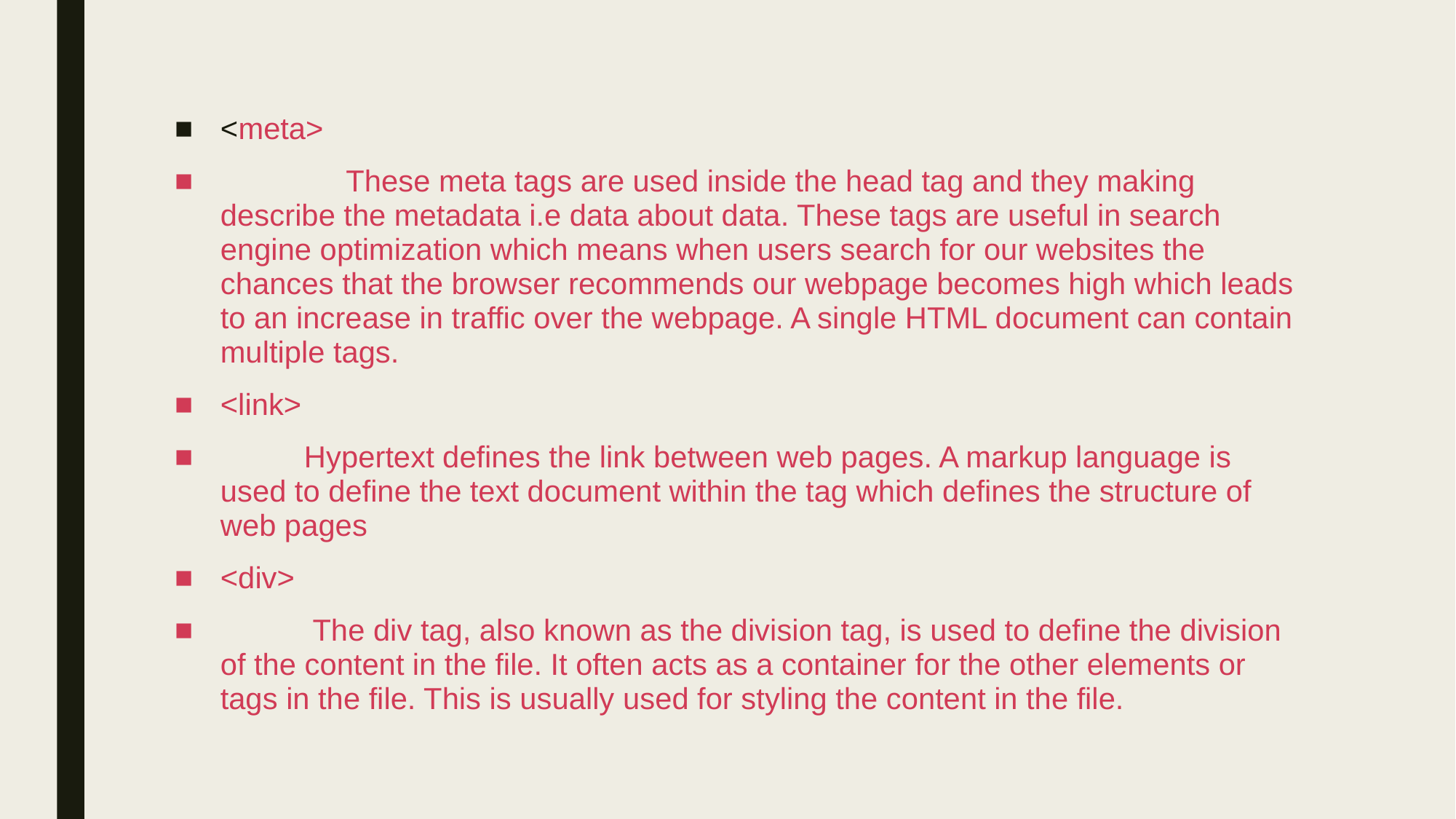

<meta>
               These meta tags are used inside the head tag and they making describe the metadata i.e data about data. These tags are useful in search engine optimization which means when users search for our websites the chances that the browser recommends our webpage becomes high which leads to an increase in traffic over the webpage. A single HTML document can contain multiple tags.
<link>
          Hypertext defines the link between web pages. A markup language is used to define the text document within the tag which defines the structure of web pages
<div>
           The div tag, also known as the division tag, is used to define the division of the content in the file. It often acts as a container for the other elements or tags in the file. This is usually used for styling the content in the file.